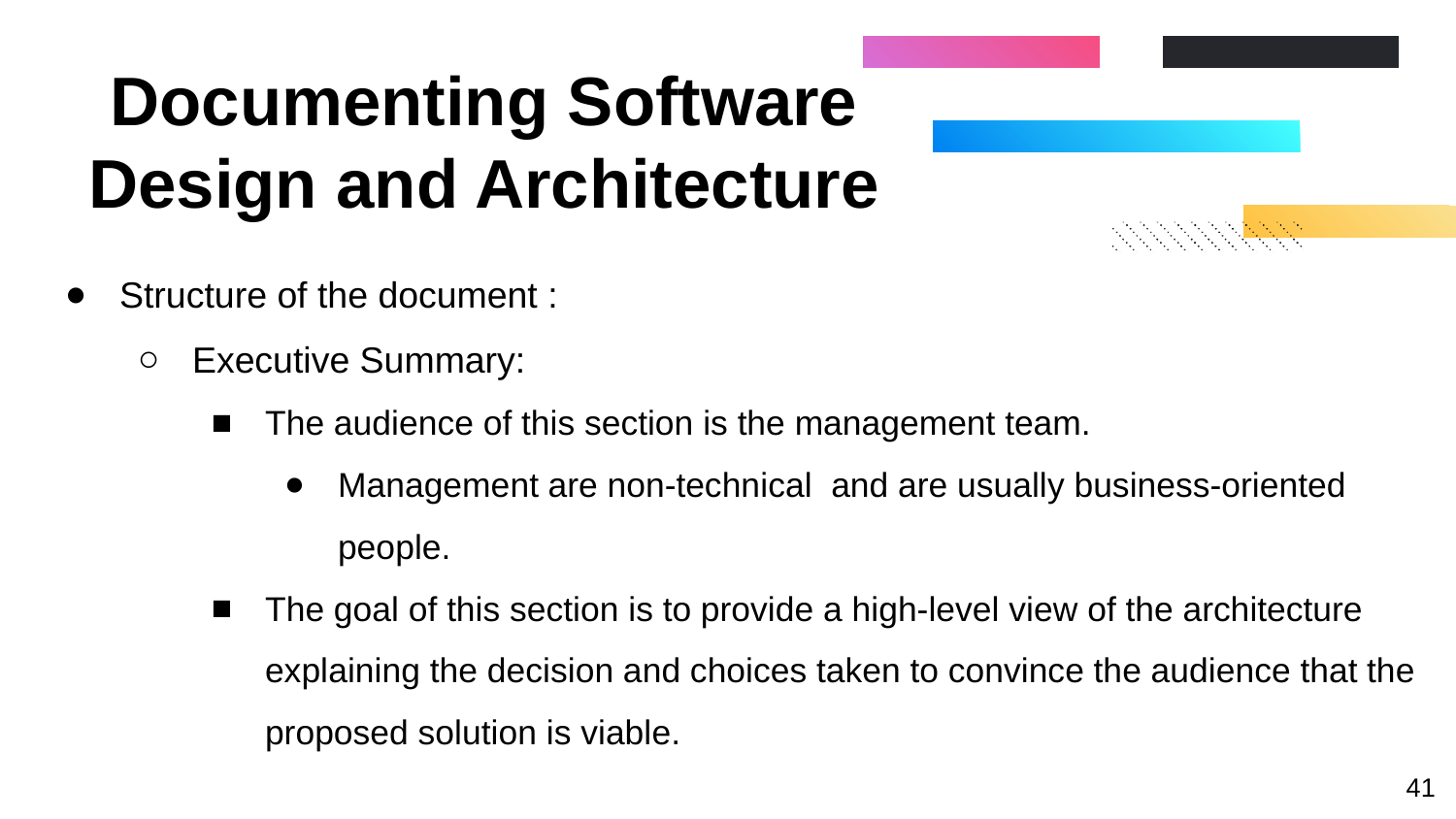

# Documenting Software Design and Architecture
Structure of the document :
Executive Summary:
The audience of this section is the management team.
Management are non-technical  and are usually business-oriented people.
The goal of this section is to provide a high-level view of the architecture explaining the decision and choices taken to convince the audience that the proposed solution is viable.
41